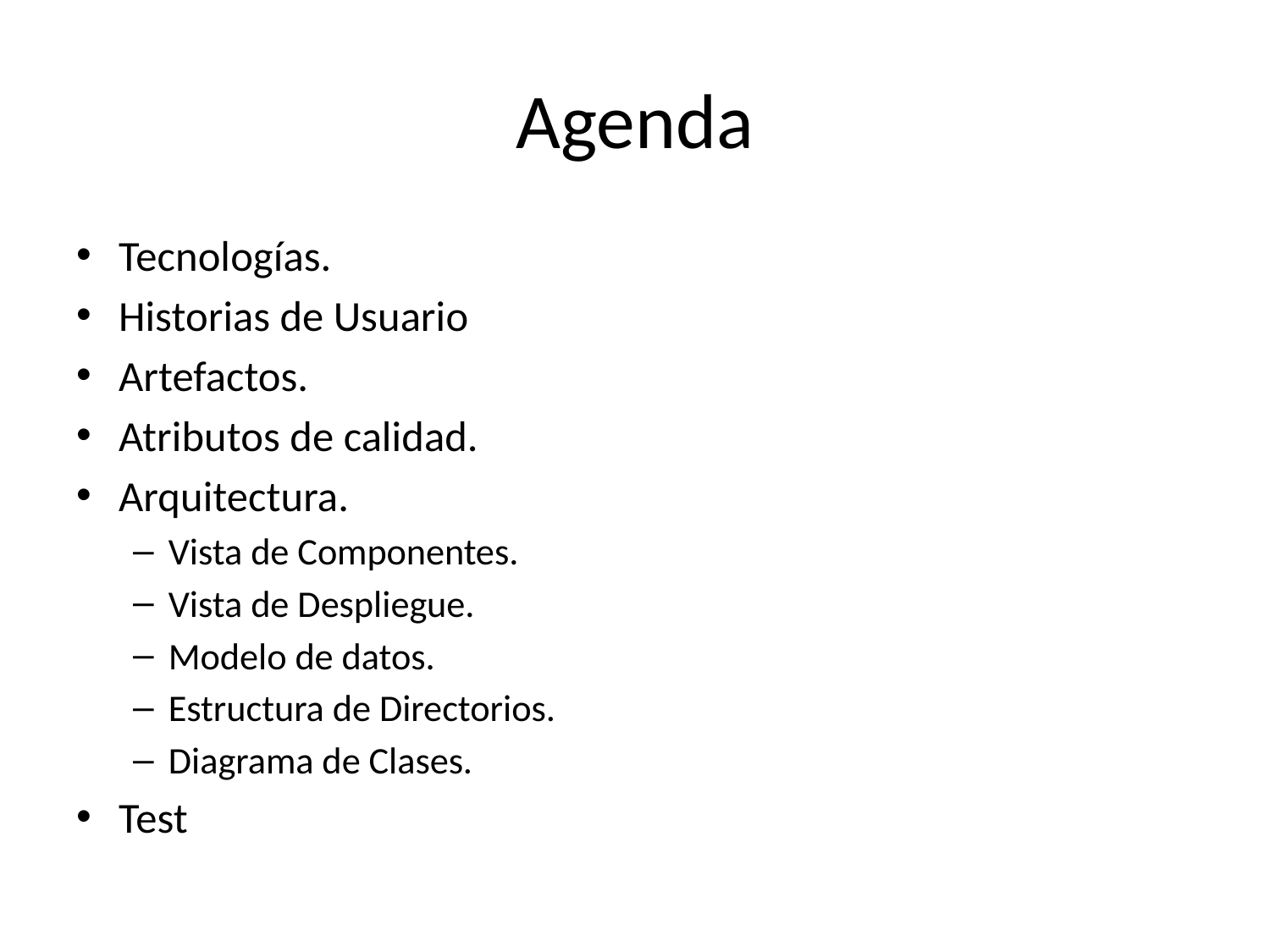

# Agenda
Tecnologías.
Historias de Usuario
Artefactos.
Atributos de calidad.
Arquitectura.
Vista de Componentes.
Vista de Despliegue.
Modelo de datos.
Estructura de Directorios.
Diagrama de Clases.
Test